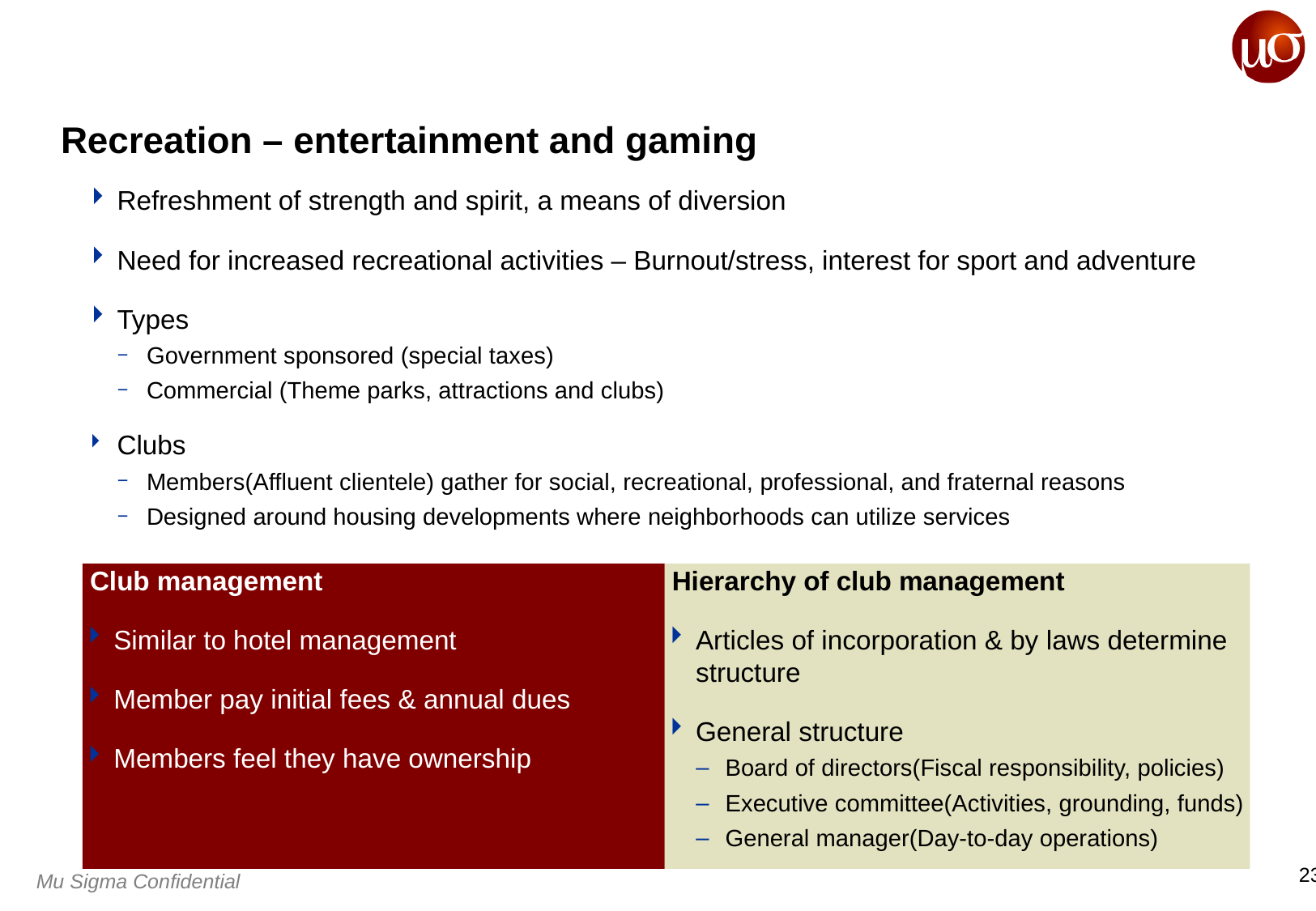

# Recreation – entertainment and gaming
Refreshment of strength and spirit, a means of diversion
Need for increased recreational activities – Burnout/stress, interest for sport and adventure
Types
Government sponsored (special taxes)
Commercial (Theme parks, attractions and clubs)
Clubs
Members(Affluent clientele) gather for social, recreational, professional, and fraternal reasons
Designed around housing developments where neighborhoods can utilize services
 Club management
Similar to hotel management
Member pay initial fees & annual dues
Members feel they have ownership
 Hierarchy of club management
Articles of incorporation & by laws determine structure
General structure
Board of directors(Fiscal responsibility, policies)
Executive committee(Activities, grounding, funds)
General manager(Day-to-day operations)